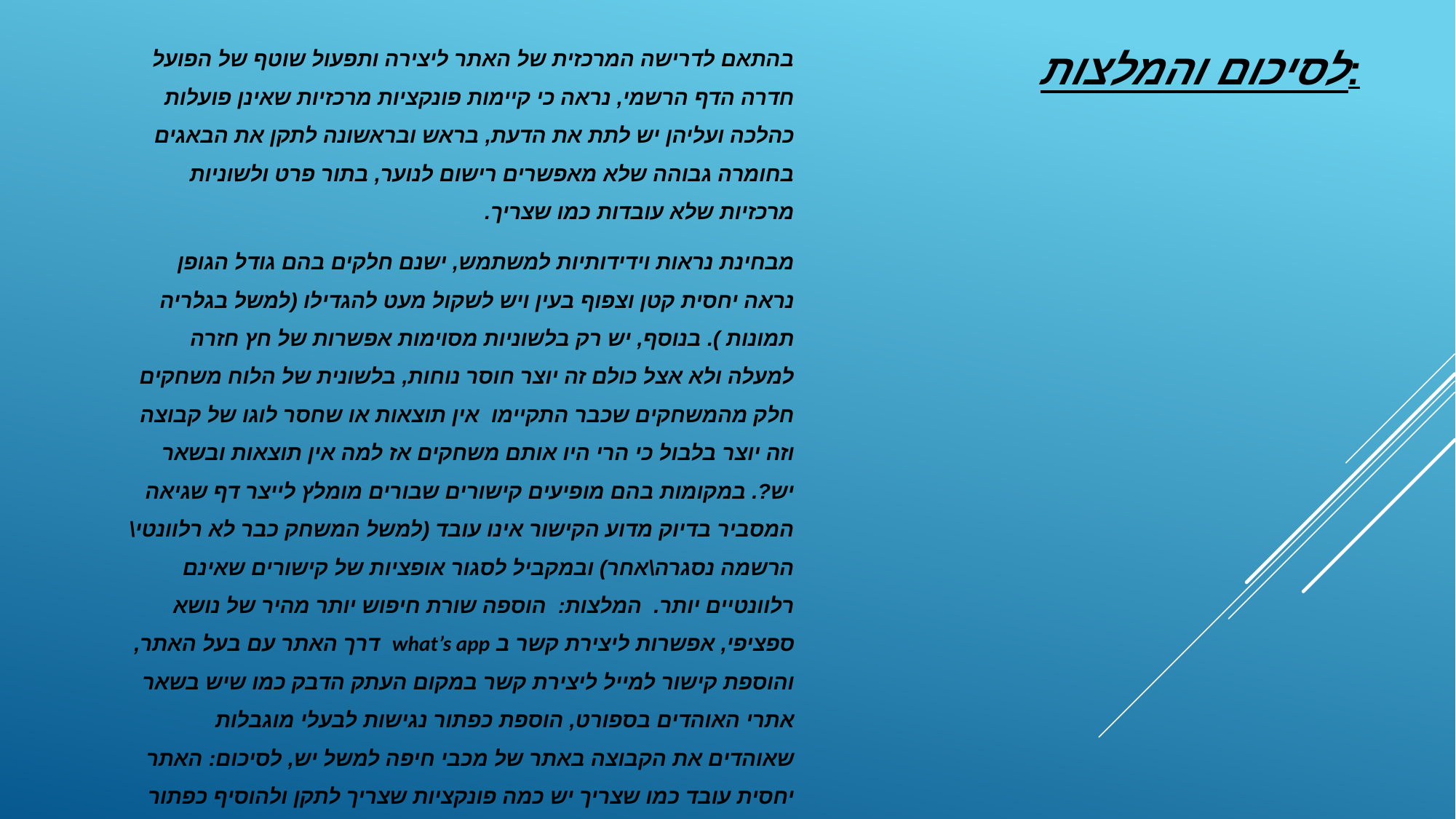

לסיכום והמלצות:
בהתאם לדרישה המרכזית של האתר ליצירה ותפעול שוטף של הפועל חדרה הדף הרשמי, נראה כי קיימות פונקציות מרכזיות שאינן פועלות כהלכה ועליהן יש לתת את הדעת, בראש ובראשונה לתקן את הבאגים בחומרה גבוהה שלא מאפשרים רישום לנוער, בתור פרט ולשוניות מרכזיות שלא עובדות כמו שצריך.
מבחינת נראות וידידותיות למשתמש, ישנם חלקים בהם גודל הגופן נראה יחסית קטן וצפוף בעין ויש לשקול מעט להגדילו (למשל בגלריה תמונות ). בנוסף, יש רק בלשוניות מסוימות אפשרות של חץ חזרה למעלה ולא אצל כולם זה יוצר חוסר נוחות, בלשונית של הלוח משחקים חלק מהמשחקים שכבר התקיימו  אין תוצאות או שחסר לוגו של קבוצה וזה יוצר בלבול כי הרי היו אותם משחקים אז למה אין תוצאות ובשאר יש?. במקומות בהם מופיעים קישורים שבורים מומלץ לייצר דף שגיאה המסביר בדיוק מדוע הקישור אינו עובד (למשל המשחק כבר לא רלוונטי\הרשמה נסגרה\אחר) ובמקביל לסגור אופציות של קישורים שאינם רלוונטיים יותר.  המלצות:  הוספה שורת חיפוש יותר מהיר של נושא ספציפי, אפשרות ליצירת קשר ב what’s app  דרך האתר עם בעל האתר, והוספת קישור למייל ליצירת קשר במקום העתק הדבק כמו שיש בשאר אתרי האוהדים בספורט, הוספת כפתור נגישות לבעלי מוגבלות שאוהדים את הקבוצה באתר של מכבי חיפה למשל יש, לסיכום: האתר יחסית עובד כמו שצריך יש כמה פונקציות שצריך לתקן ולהוסיף כפתור נגישות חובה!!! המלצתי לאחר שיסדרו את הפונקציות המרכזיות ויוסיפו כפתור נגישות האתר יהיה יותר טוב.